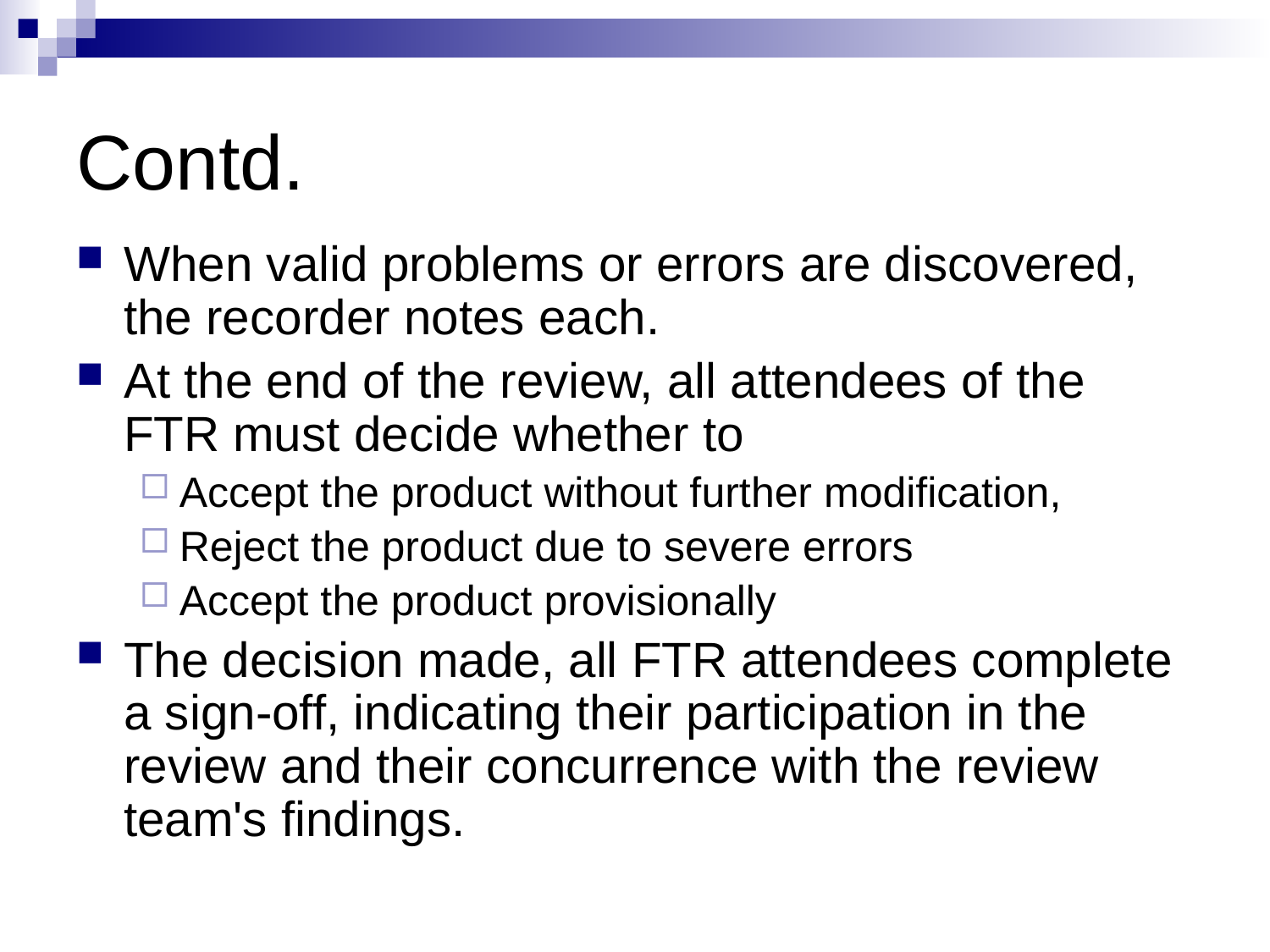

# Contd.
When valid problems or errors are discovered, the recorder notes each.
At the end of the review, all attendees of the FTR must decide whether to
Accept the product without further modification,
Reject the product due to severe errors
Accept the product provisionally
The decision made, all FTR attendees complete a sign-off, indicating their participation in the review and their concurrence with the review team's findings.